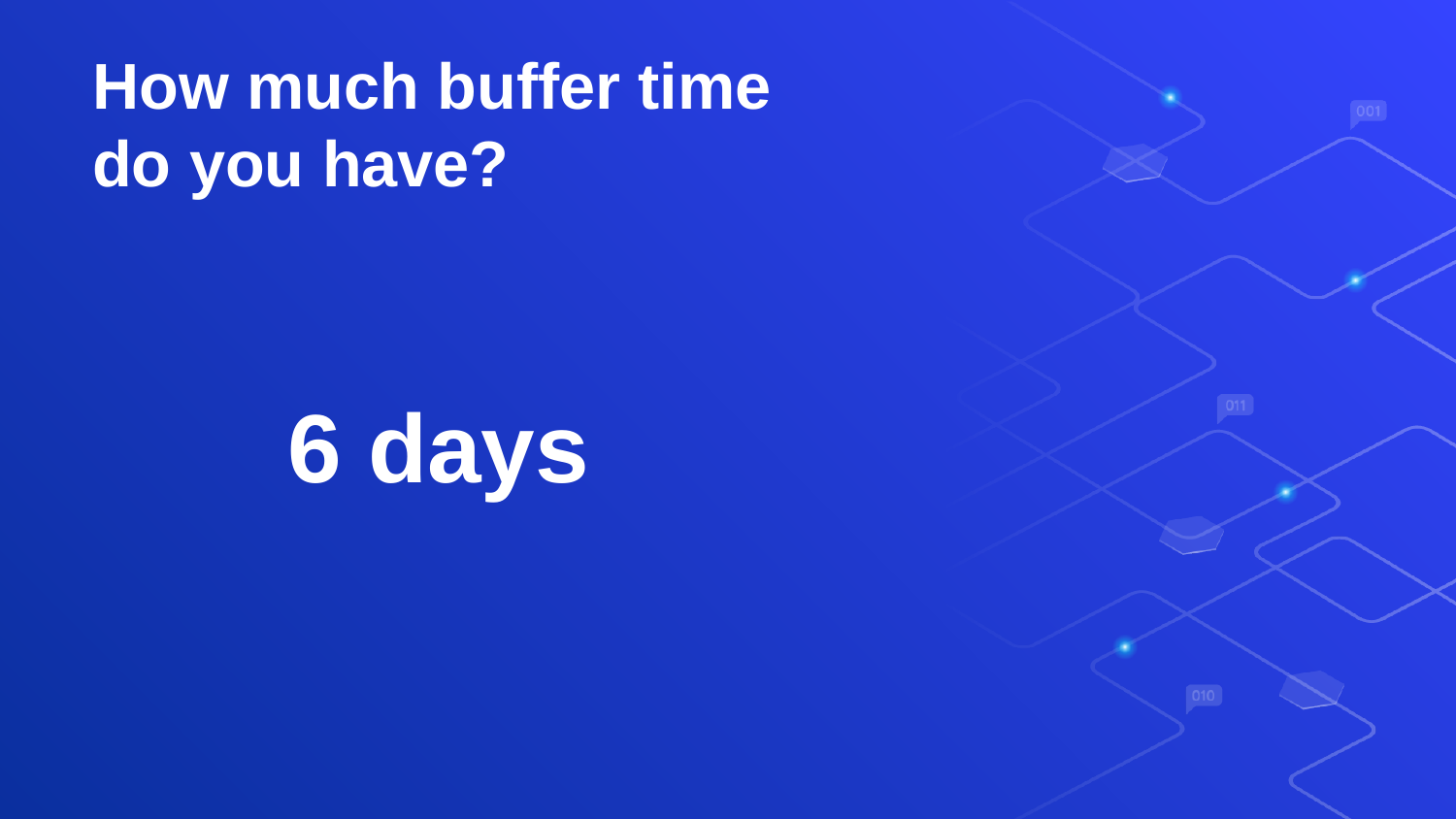

# How much buffer time do you have?
 6 days